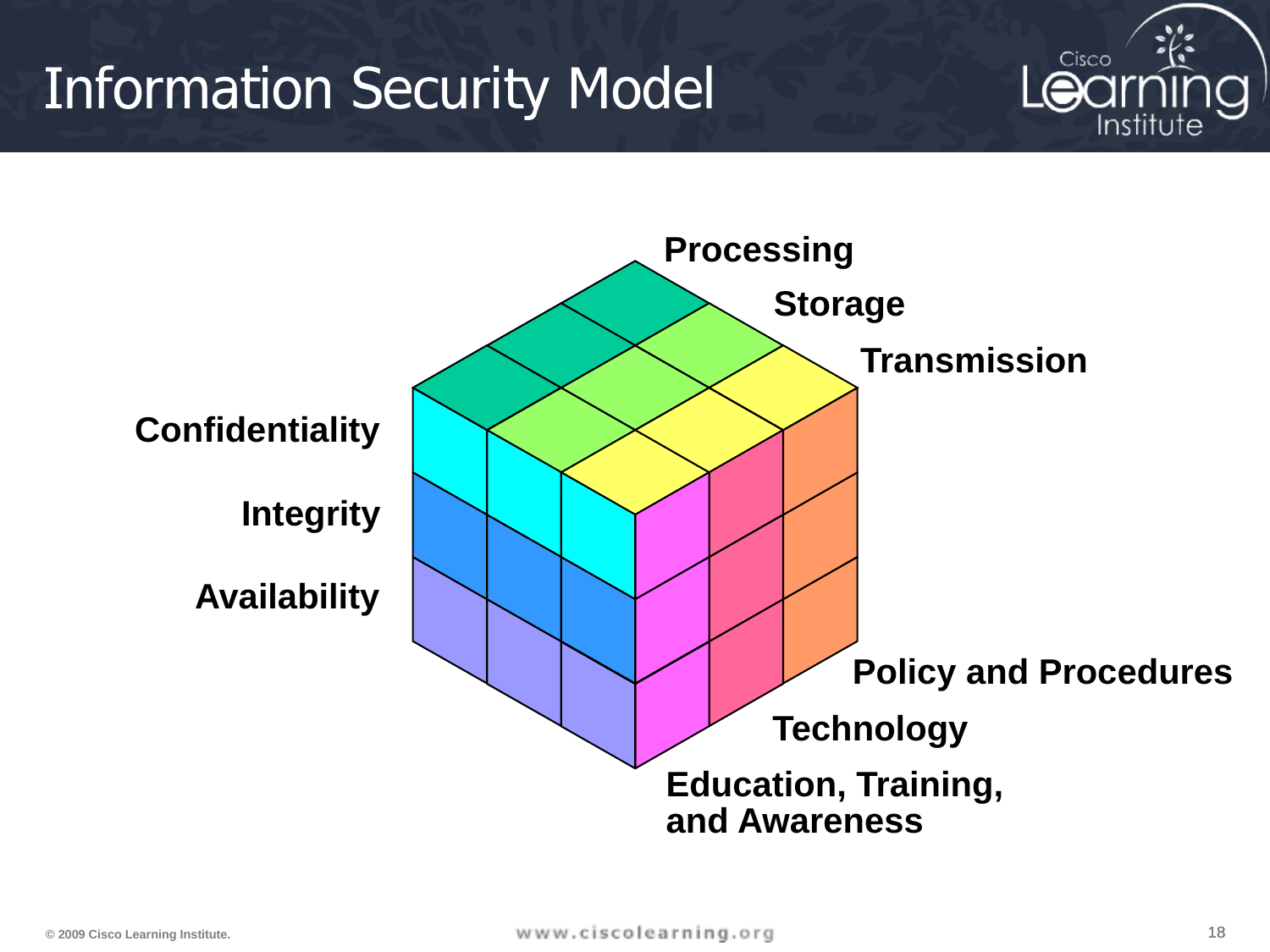

# Information Security Model
Processing

Storage
Transmission
Confidentiality
Integrity
Availability
Policy and Procedures
Technology
Education, Training, and Awareness